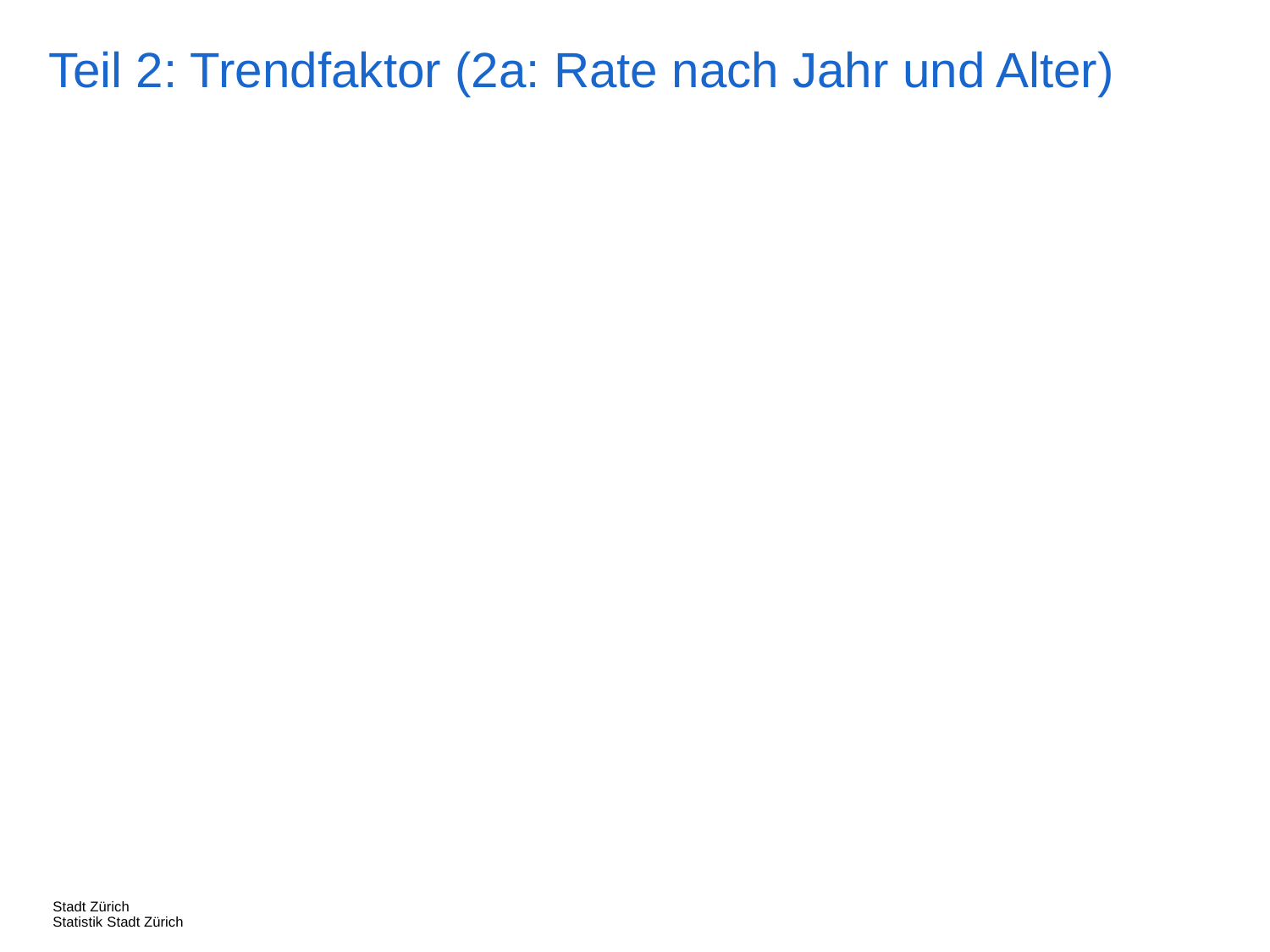

Teil 2: Trendfaktor (2a: Rate nach Jahr und Alter)
Stadt Zürich
Statistik Stadt Zürich